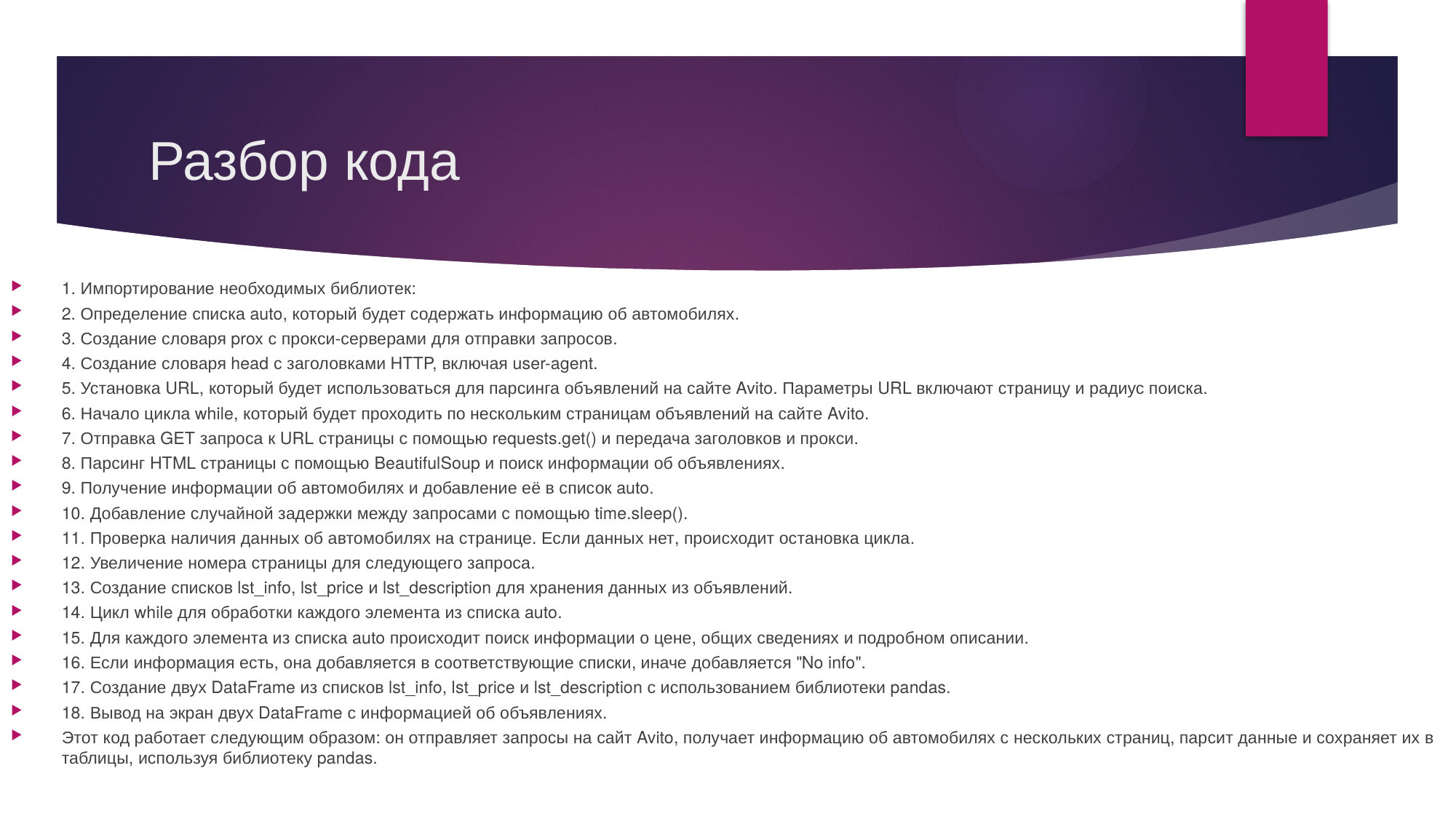

# Разбор кода
1. Импортирование необходимых библиотек:
2. Определение списка auto, который будет содержать информацию об автомобилях.
3. Создание словаря prox с прокси-серверами для отправки запросов.
4. Создание словаря head с заголовками HTTP, включая user-agent.
5. Установка URL, который будет использоваться для парсинга объявлений на сайте Avito. Параметры URL включают страницу и радиус поиска.
6. Начало цикла while, который будет проходить по нескольким страницам объявлений на сайте Avito.
7. Отправка GET запроса к URL страницы с помощью requests.get() и передача заголовков и прокси.
8. Парсинг HTML страницы с помощью BeautifulSoup и поиск информации об объявлениях.
9. Получение информации об автомобилях и добавление её в список auto.
10. Добавление случайной задержки между запросами с помощью time.sleep().
11. Проверка наличия данных об автомобилях на странице. Если данных нет, происходит остановка цикла.
12. Увеличение номера страницы для следующего запроса.
13. Создание списков lst_info, lst_price и lst_description для хранения данных из объявлений.
14. Цикл while для обработки каждого элемента из списка auto.
15. Для каждого элемента из списка auto происходит поиск информации о цене, общих сведениях и подробном описании.
16. Если информация есть, она добавляется в соответствующие списки, иначе добавляется "No info".
17. Создание двух DataFrame из списков lst_info, lst_price и lst_description с использованием библиотеки pandas.
18. Вывод на экран двух DataFrame с информацией об объявлениях.
Этот код работает следующим образом: он отправляет запросы на сайт Avito, получает информацию об автомобилях с нескольких страниц, парсит данные и сохраняет их в таблицы, используя библиотеку pandas.